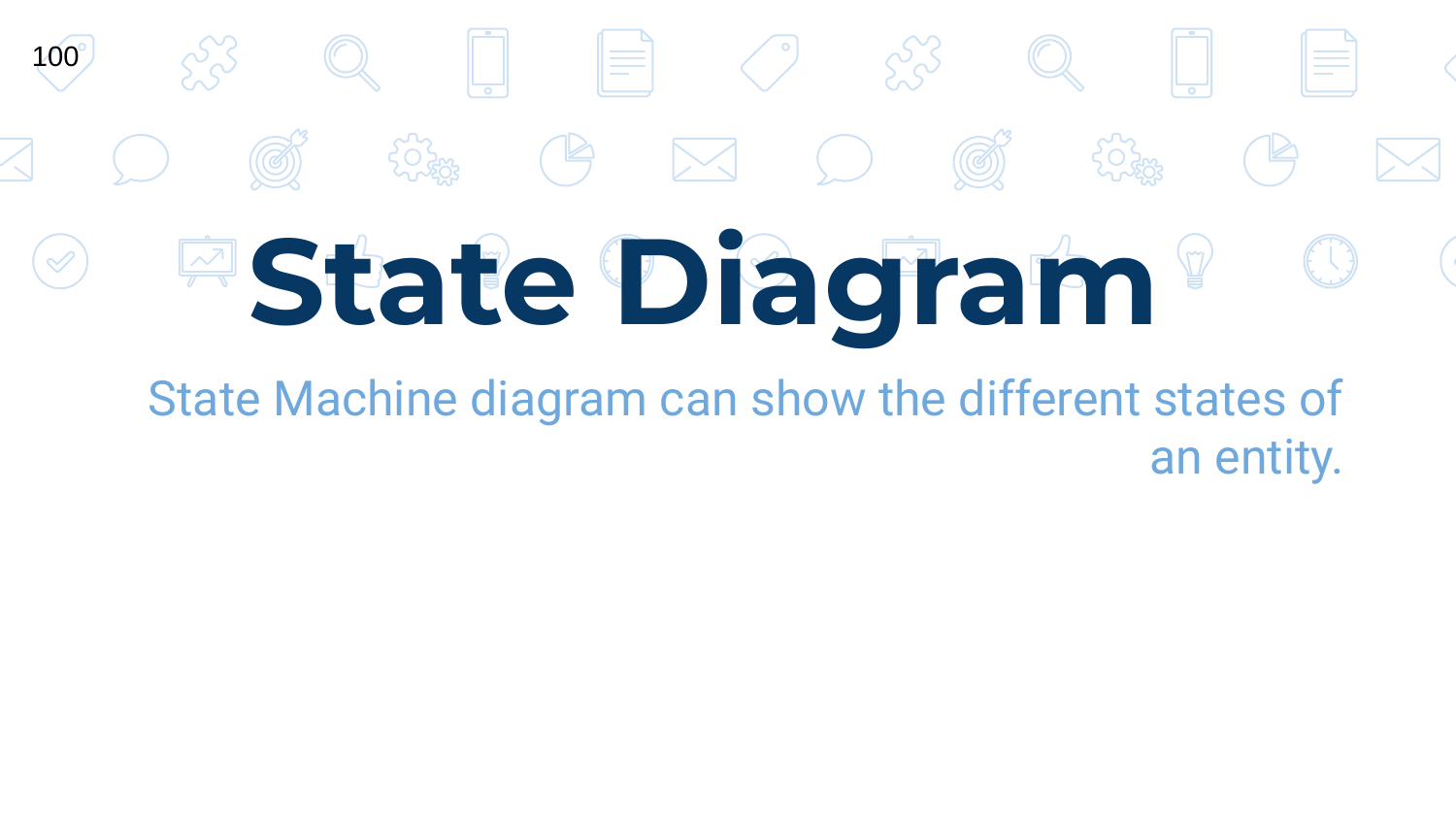

100
# State Diagram
State Machine diagram can show the different states of an entity.